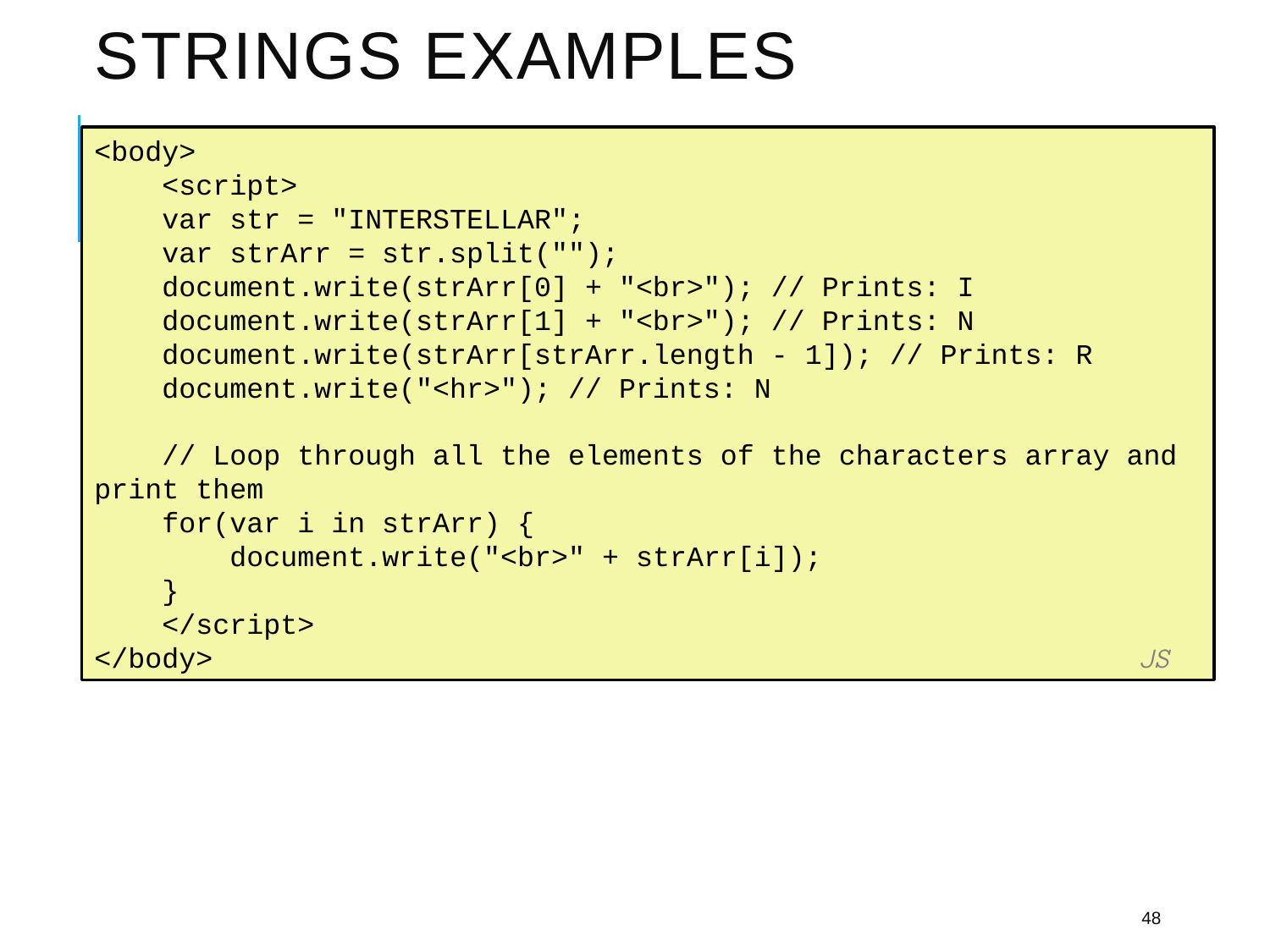

# Strings examples
<body>
    <script>
    var str = "INTERSTELLAR";
    var strArr = str.split("");
    document.write(strArr[0] + "<br>"); // Prints: I
    document.write(strArr[1] + "<br>"); // Prints: N
    document.write(strArr[strArr.length - 1]); // Prints: R
    document.write("<hr>"); // Prints: N

    // Loop through all the elements of the characters array and print them
    for(var i in strArr) {
        document.write("<br>" + strArr[i]);
    }
    </script>
</body>		           	  	  		  	  JS
48